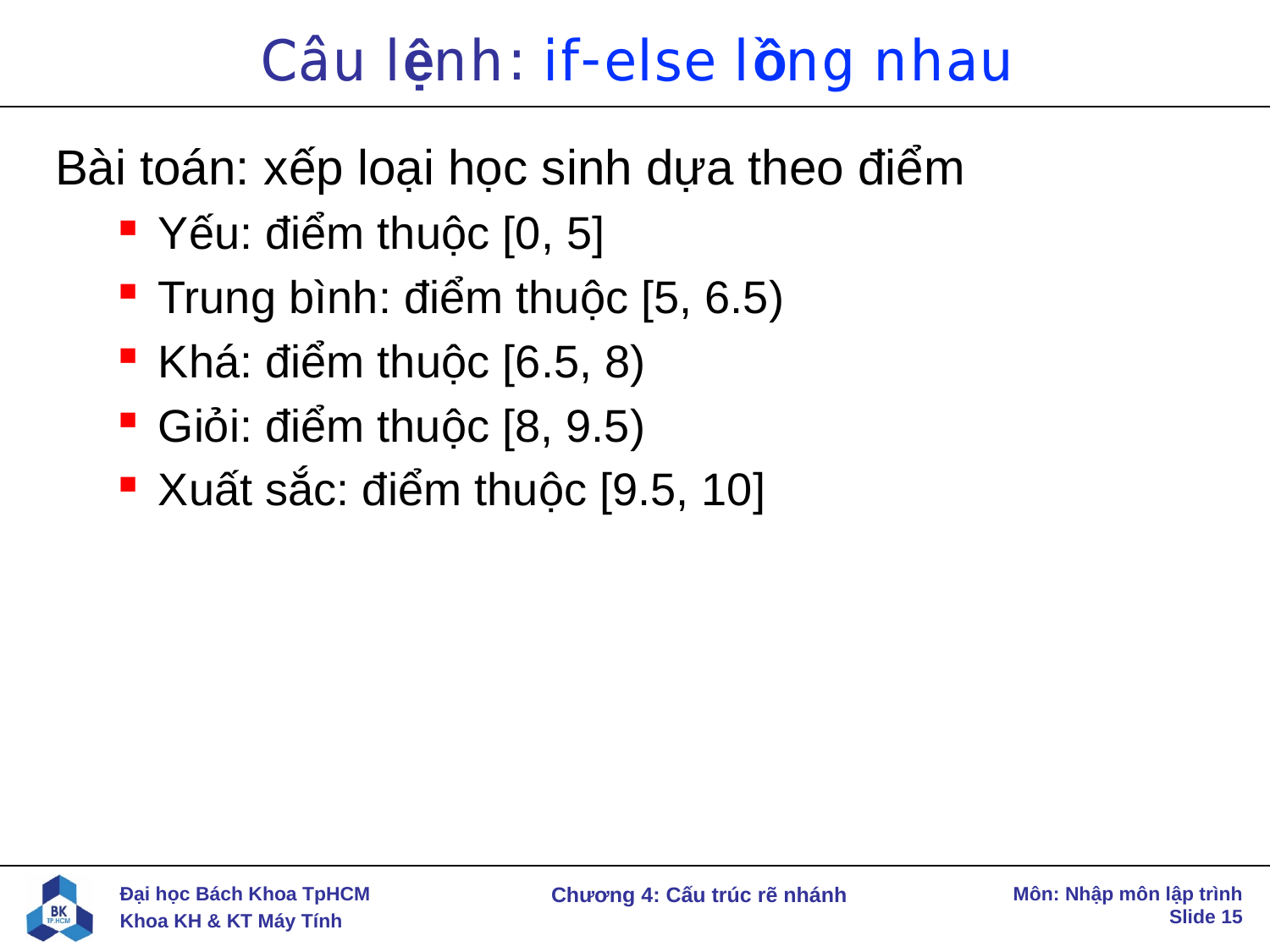

# Câu lệnh: if-else lồng nhau
Bài toán: xếp loại học sinh dựa theo điểm
Yếu: điểm thuộc [0, 5]
Trung bình: điểm thuộc [5, 6.5)
Khá: điểm thuộc [6.5, 8)
Giỏi: điểm thuộc [8, 9.5)
Xuất sắc: điểm thuộc [9.5, 10]